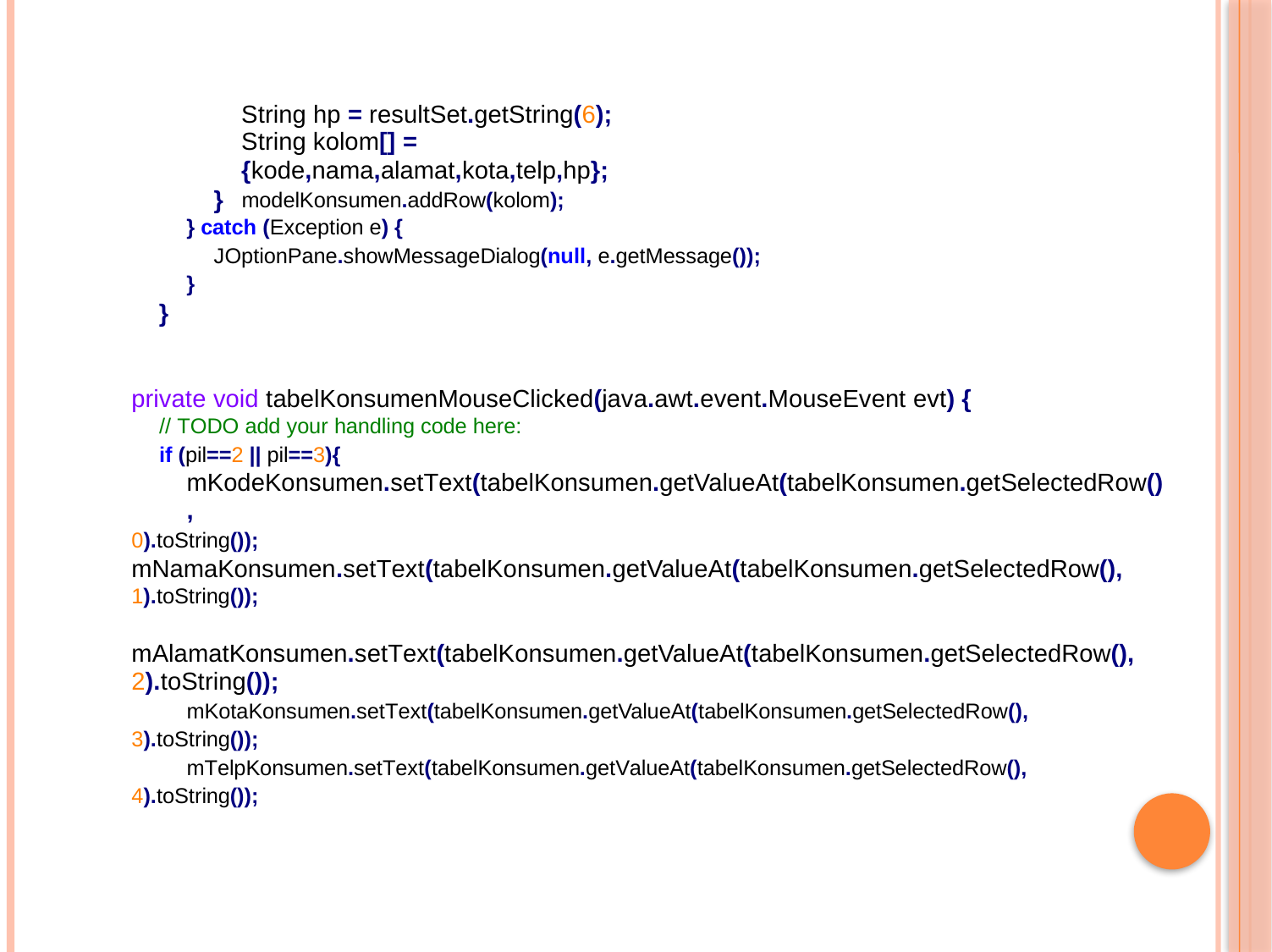

String hp = resultSet.getString(6);
String kolom[] = {kode,nama,alamat,kota,telp,hp};
modelKonsumen.addRow(kolom);
}
} catch (Exception e) {
JOptionPane.showMessageDialog(null, e.getMessage());
}
}
private void tabelKonsumenMouseClicked(java.awt.event.MouseEvent evt) {
// TODO add your handling code here:
if (pil==2 || pil==3){
mKodeKonsumen.setText(tabelKonsumen.getValueAt(tabelKonsumen.getSelectedRow(),
0).toString());
mNamaKonsumen.setText(tabelKonsumen.getValueAt(tabelKonsumen.getSelectedRow(),
1).toString());
mAlamatKonsumen.setText(tabelKonsumen.getValueAt(tabelKonsumen.getSelectedRow(),
2).toString());
mKotaKonsumen.setText(tabelKonsumen.getValueAt(tabelKonsumen.getSelectedRow(),
3).toString());
mTelpKonsumen.setText(tabelKonsumen.getValueAt(tabelKonsumen.getSelectedRow(),
4).toString());